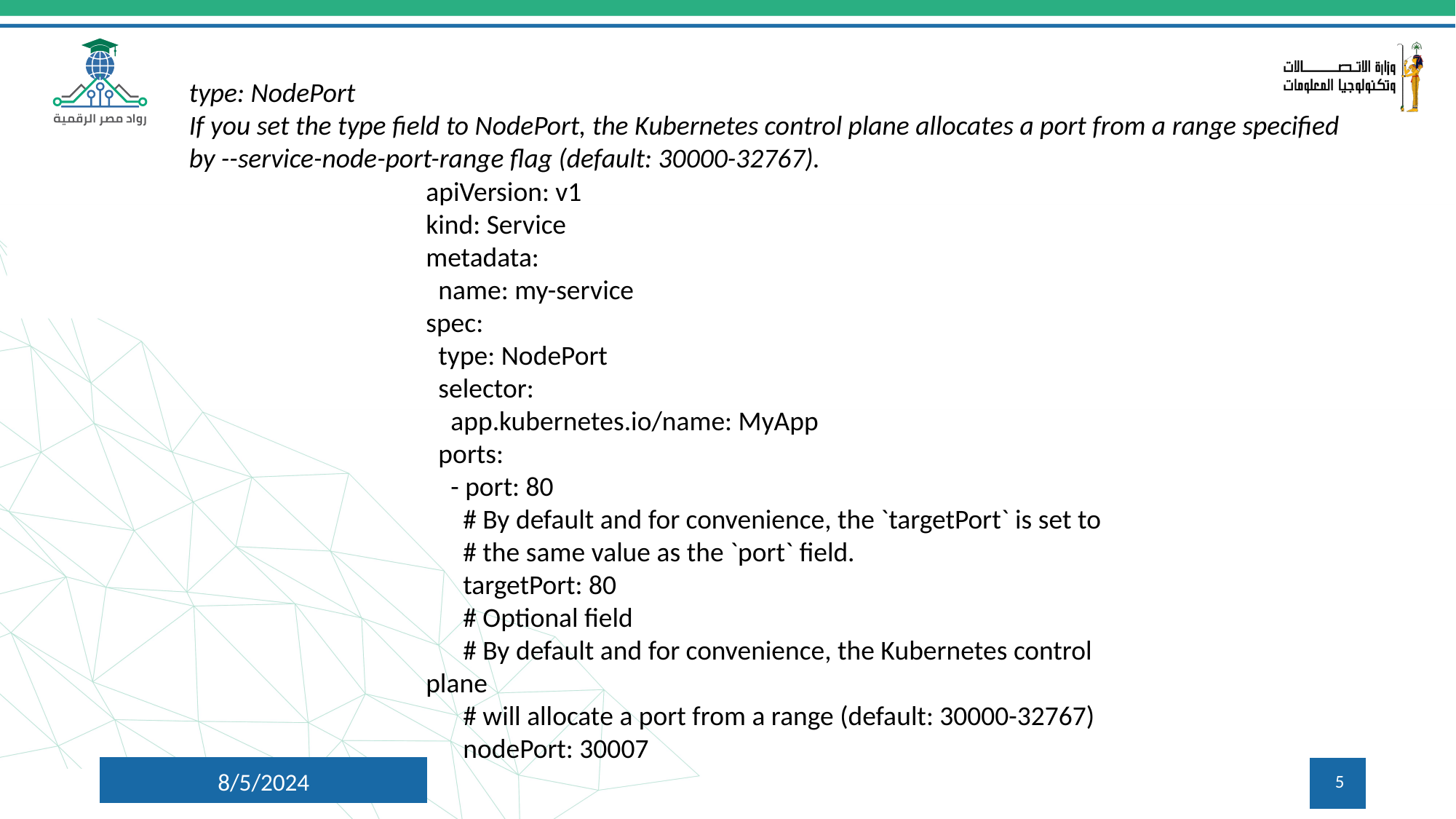

type: NodePort
If you set the type field to NodePort, the Kubernetes control plane allocates a port from a range specified by --service-node-port-range flag (default: 30000-32767).
apiVersion: v1
kind: Service
metadata:
  name: my-service
spec:
  type: NodePort
  selector:
    app.kubernetes.io/name: MyApp
  ports:
    - port: 80
      # By default and for convenience, the `targetPort` is set to
      # the same value as the `port` field.
      targetPort: 80
      # Optional field
      # By default and for convenience, the Kubernetes control plane
      # will allocate a port from a range (default: 30000-32767)
      nodePort: 30007
8/5/2024

5